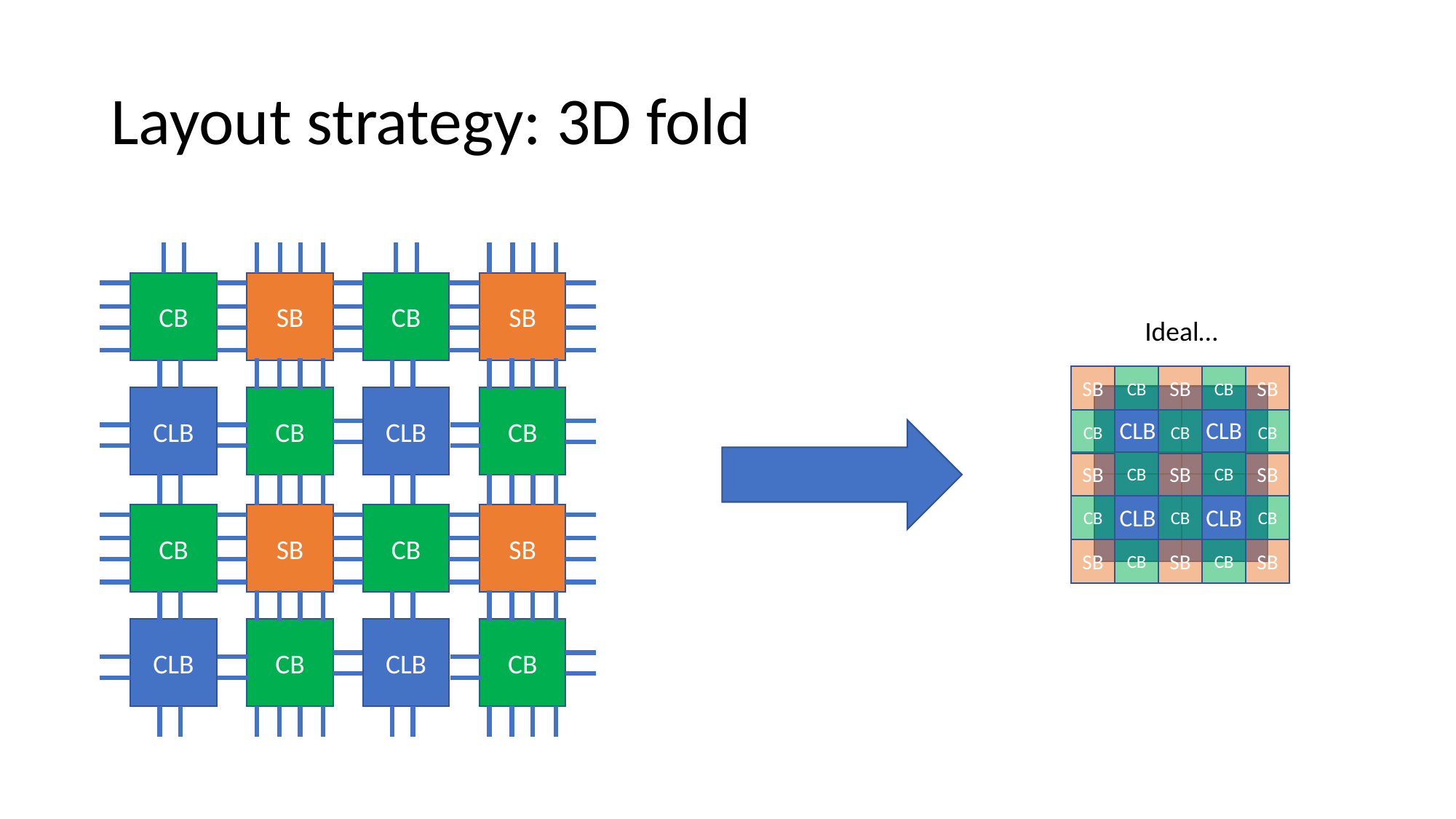

# Layout strategy: 3D fold
CB
SB
CLB
CB
CB
SB
CLB
CB
CB
SB
CLB
CB
CB
SB
CLB
CB
Ideal…
SB
CB
SB
CB
SB
CLB
CLB
CB
CB
CB
SB
CB
SB
CB
SB
CLB
CLB
CB
CB
CB
SB
CB
SB
CB
SB